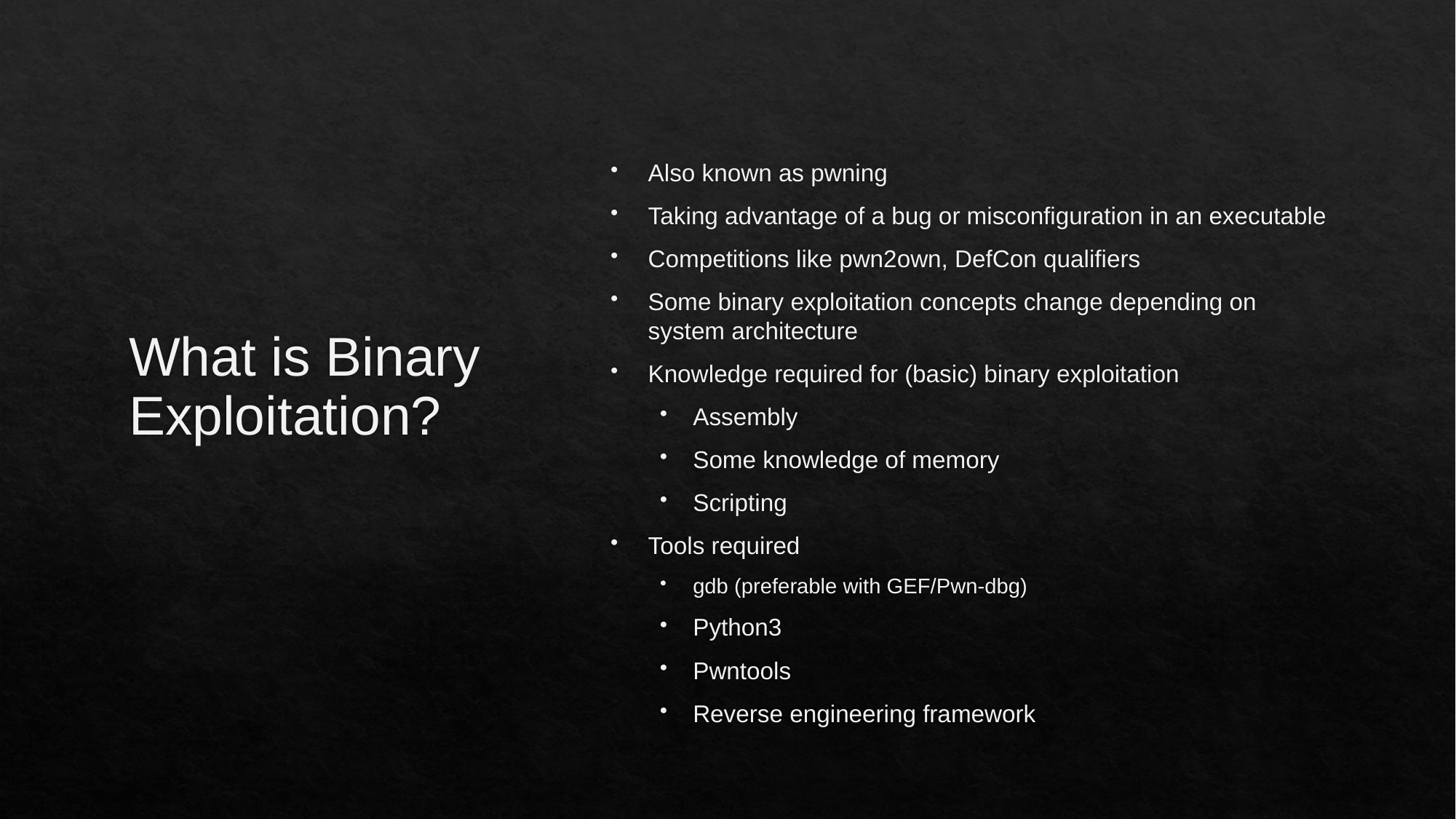

# What is Binary Exploitation?
Also known as pwning
Taking advantage of a bug or misconfiguration in an executable
Competitions like pwn2own, DefCon qualifiers
Some binary exploitation concepts change depending on system architecture
Knowledge required for (basic) binary exploitation
Assembly
Some knowledge of memory
Scripting
Tools required
gdb (preferable with GEF/Pwn-dbg)
Python3
Pwntools
Reverse engineering framework